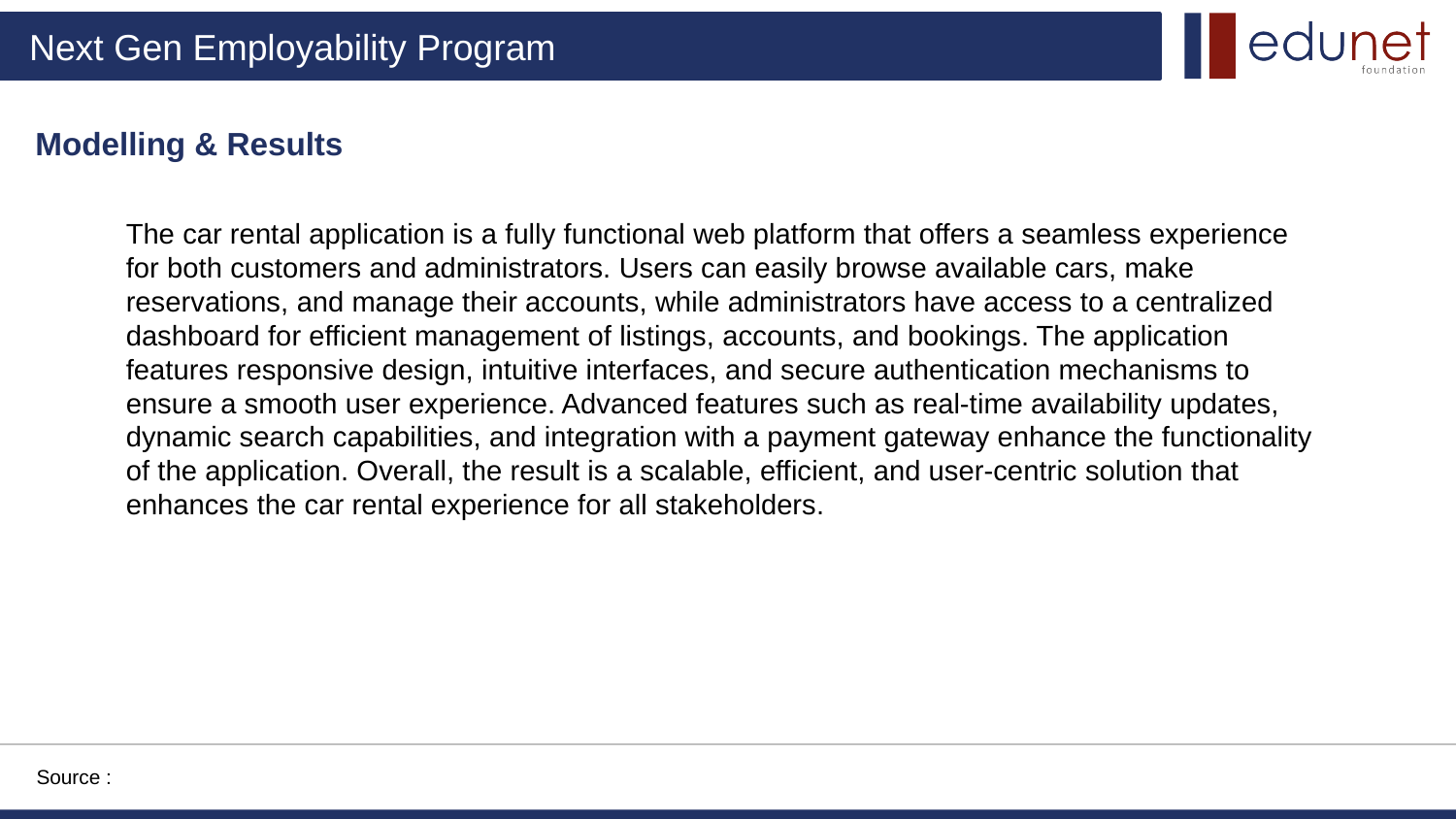

Modelling & Results
The car rental application is a fully functional web platform that offers a seamless experience for both customers and administrators. Users can easily browse available cars, make reservations, and manage their accounts, while administrators have access to a centralized dashboard for efficient management of listings, accounts, and bookings. The application features responsive design, intuitive interfaces, and secure authentication mechanisms to ensure a smooth user experience. Advanced features such as real-time availability updates, dynamic search capabilities, and integration with a payment gateway enhance the functionality of the application. Overall, the result is a scalable, efficient, and user-centric solution that enhances the car rental experience for all stakeholders.
Source :